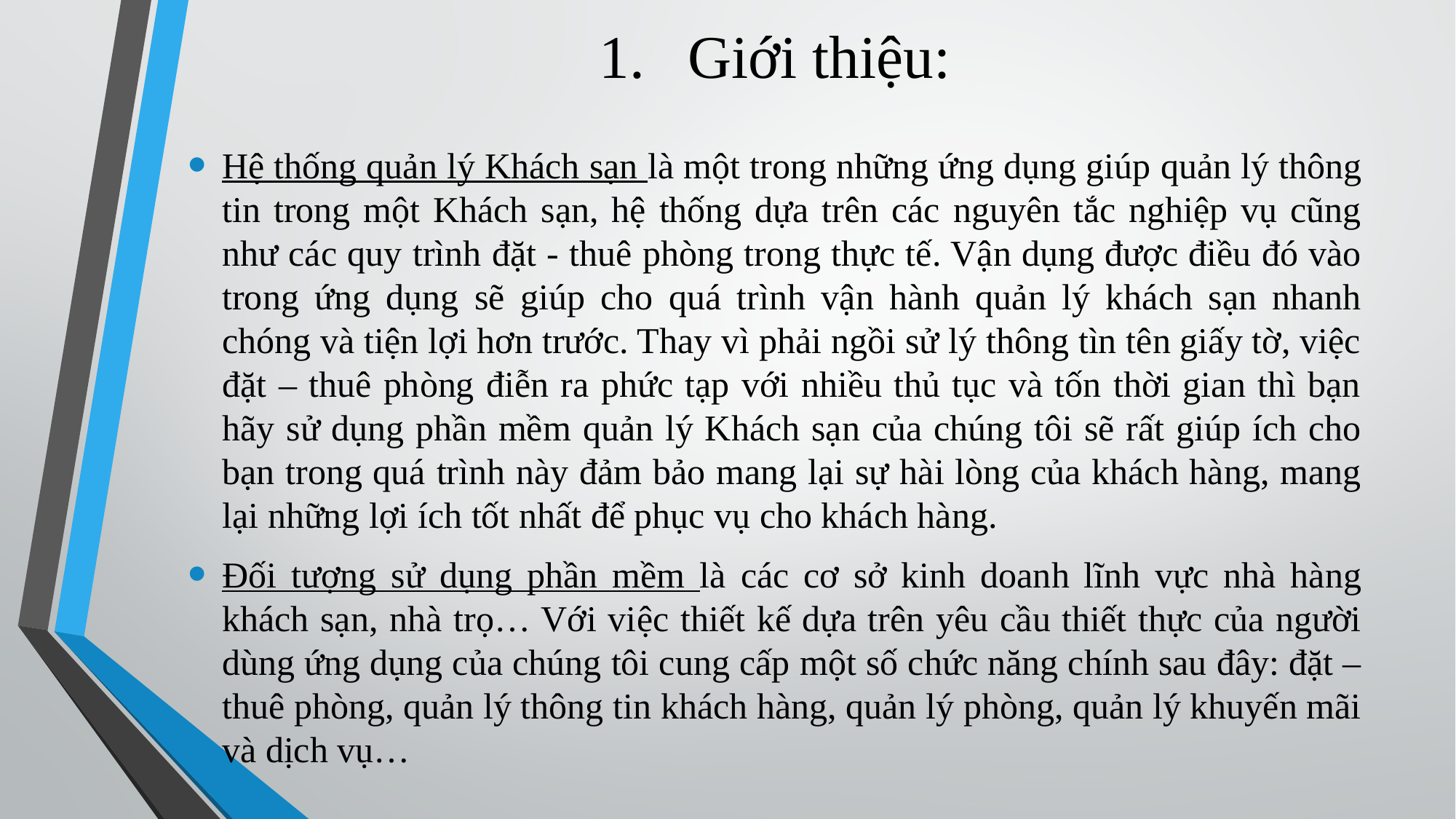

# Giới thiệu:
Hệ thống quản lý Khách sạn là một trong những ứng dụng giúp quản lý thông tin trong một Khách sạn, hệ thống dựa trên các nguyên tắc nghiệp vụ cũng như các quy trình đặt - thuê phòng trong thực tế. Vận dụng được điều đó vào trong ứng dụng sẽ giúp cho quá trình vận hành quản lý khách sạn nhanh chóng và tiện lợi hơn trước. Thay vì phải ngồi sử lý thông tìn tên giấy tờ, việc đặt – thuê phòng điễn ra phức tạp với nhiều thủ tục và tốn thời gian thì bạn hãy sử dụng phần mềm quản lý Khách sạn của chúng tôi sẽ rất giúp ích cho bạn trong quá trình này đảm bảo mang lại sự hài lòng của khách hàng, mang lại những lợi ích tốt nhất để phục vụ cho khách hàng.
Đối tượng sử dụng phần mềm là các cơ sở kinh doanh lĩnh vực nhà hàng khách sạn, nhà trọ… Với việc thiết kế dựa trên yêu cầu thiết thực của người dùng ứng dụng của chúng tôi cung cấp một số chức năng chính sau đây: đặt – thuê phòng, quản lý thông tin khách hàng, quản lý phòng, quản lý khuyến mãi và dịch vụ…